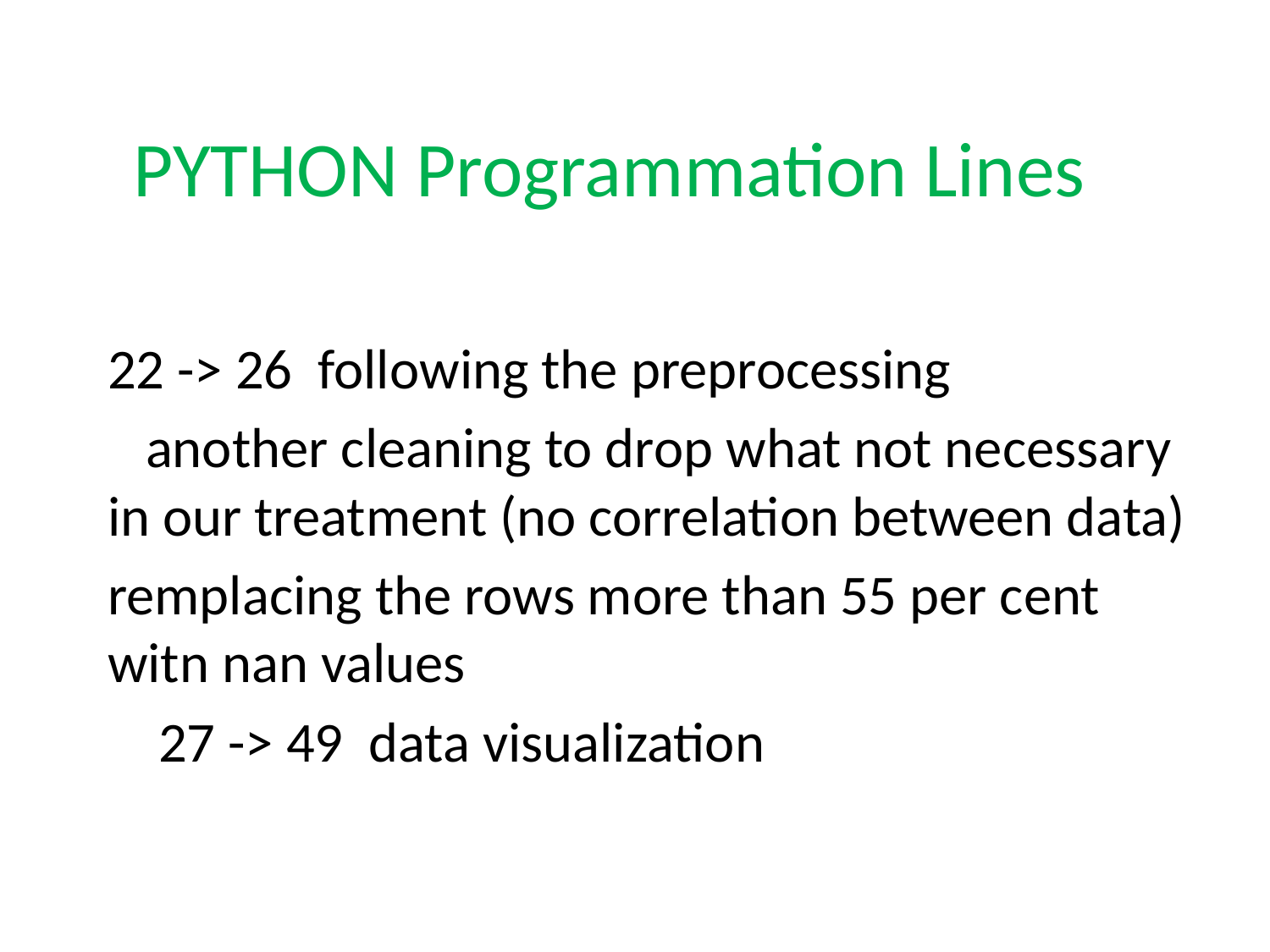

# PYTHON Programmation Lines
22 -> 26  following the preprocessing
   another cleaning to drop what not necessary in our treatment (no correlation between data)
remplacing the rows more than 55 per cent witn nan values
    27 -> 49  data visualization